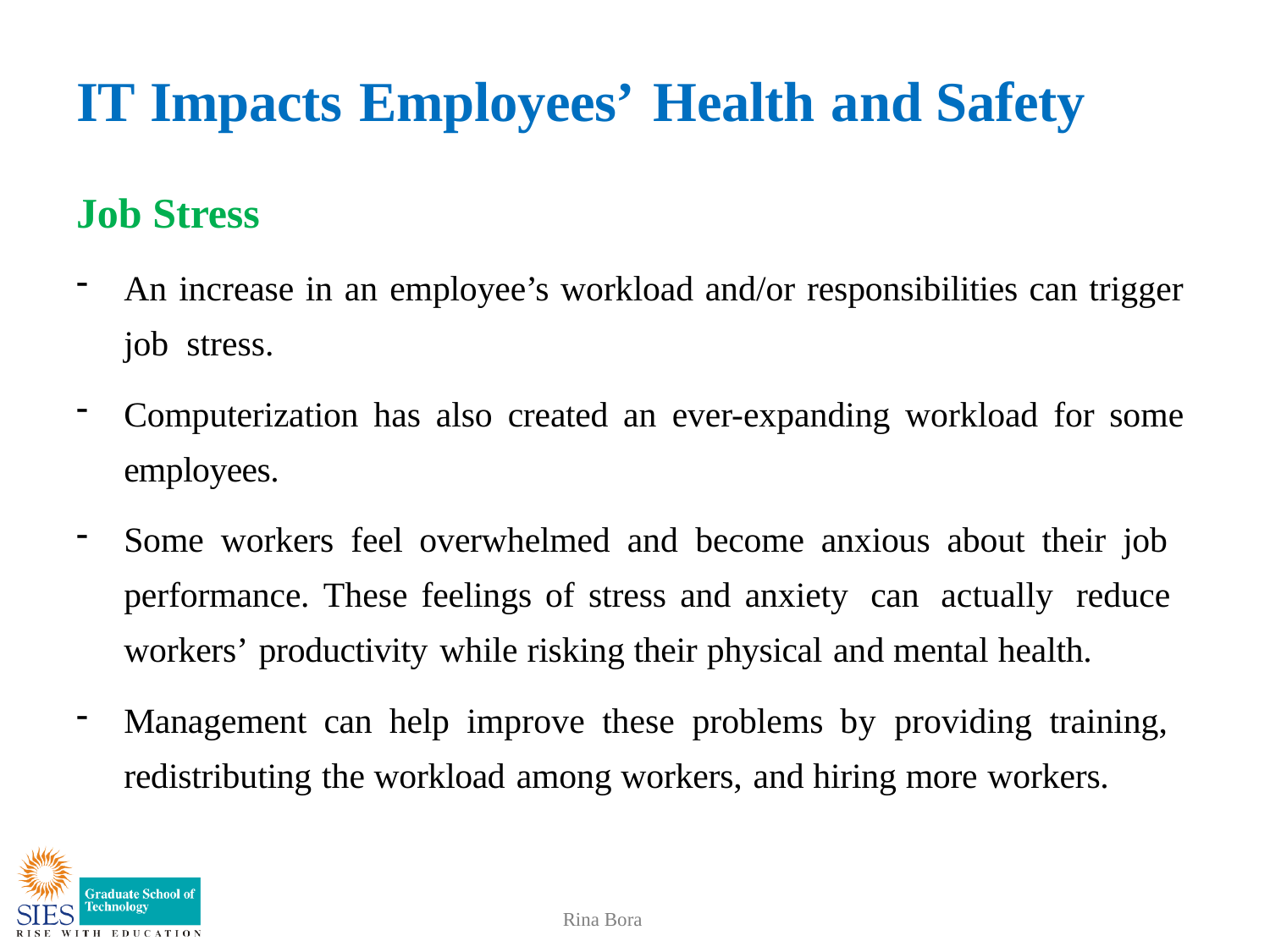

# IT Impacts Employees’ Health and Safety
Job Stress
An increase in an employee’s workload and/or responsibilities can trigger job  stress.
Computerization has also created an ever-expanding workload for some employees.
Some workers feel overwhelmed and become anxious about their job  performance. These feelings of stress and anxiety can actually reduce  workers’ productivity while risking their physical and mental health.
Management can help improve these problems by providing training,  redistributing the workload among workers, and hiring more workers.